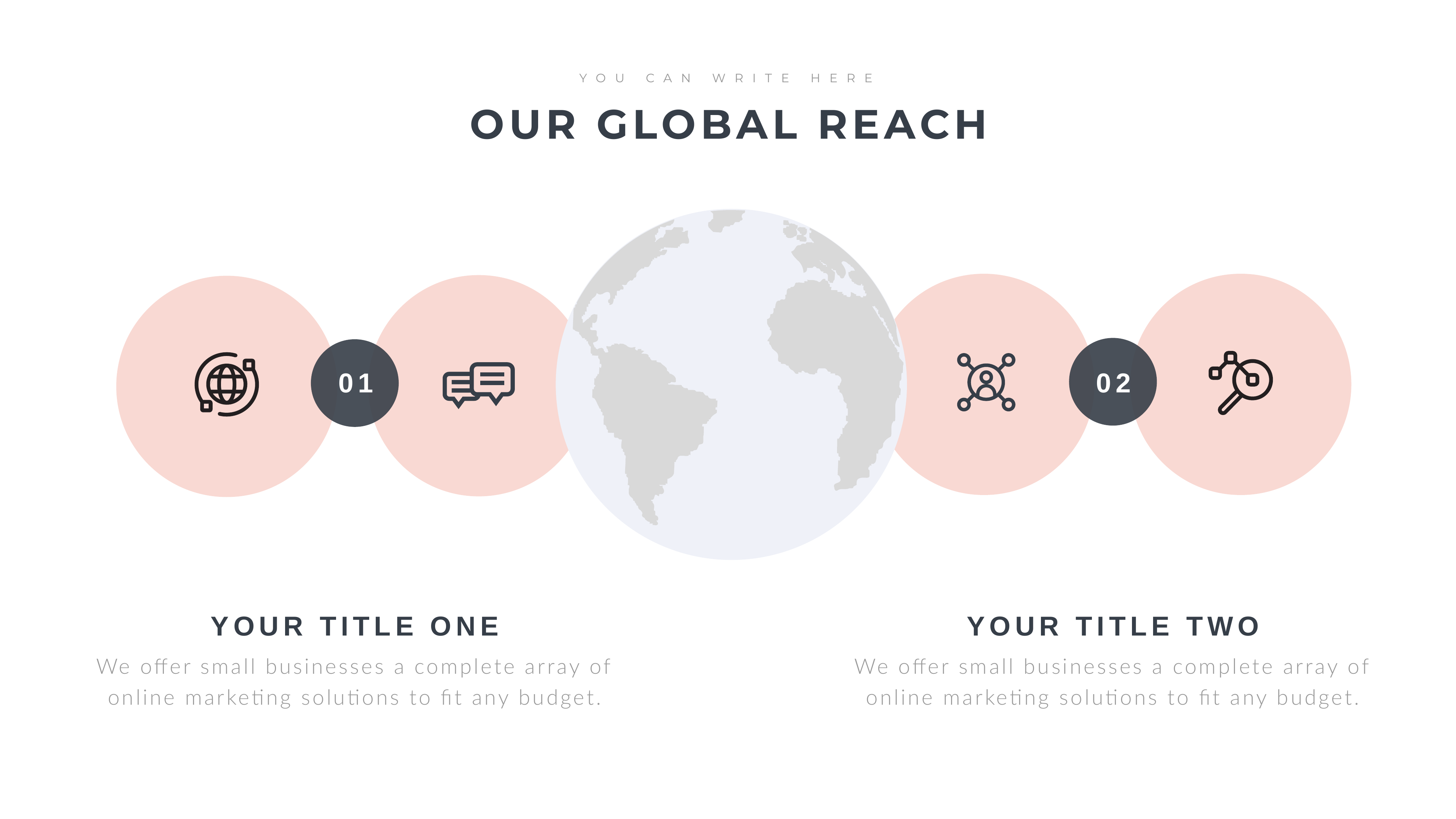

YOU CAN WRITE HERE
OUR GLOBAL REACH

01
02
YOUR TITLE ONE
We offer small businesses a complete array of online marketing solutions to fit any budget.
YOUR TITLE TWO
We offer small businesses a complete array of online marketing solutions to fit any budget.